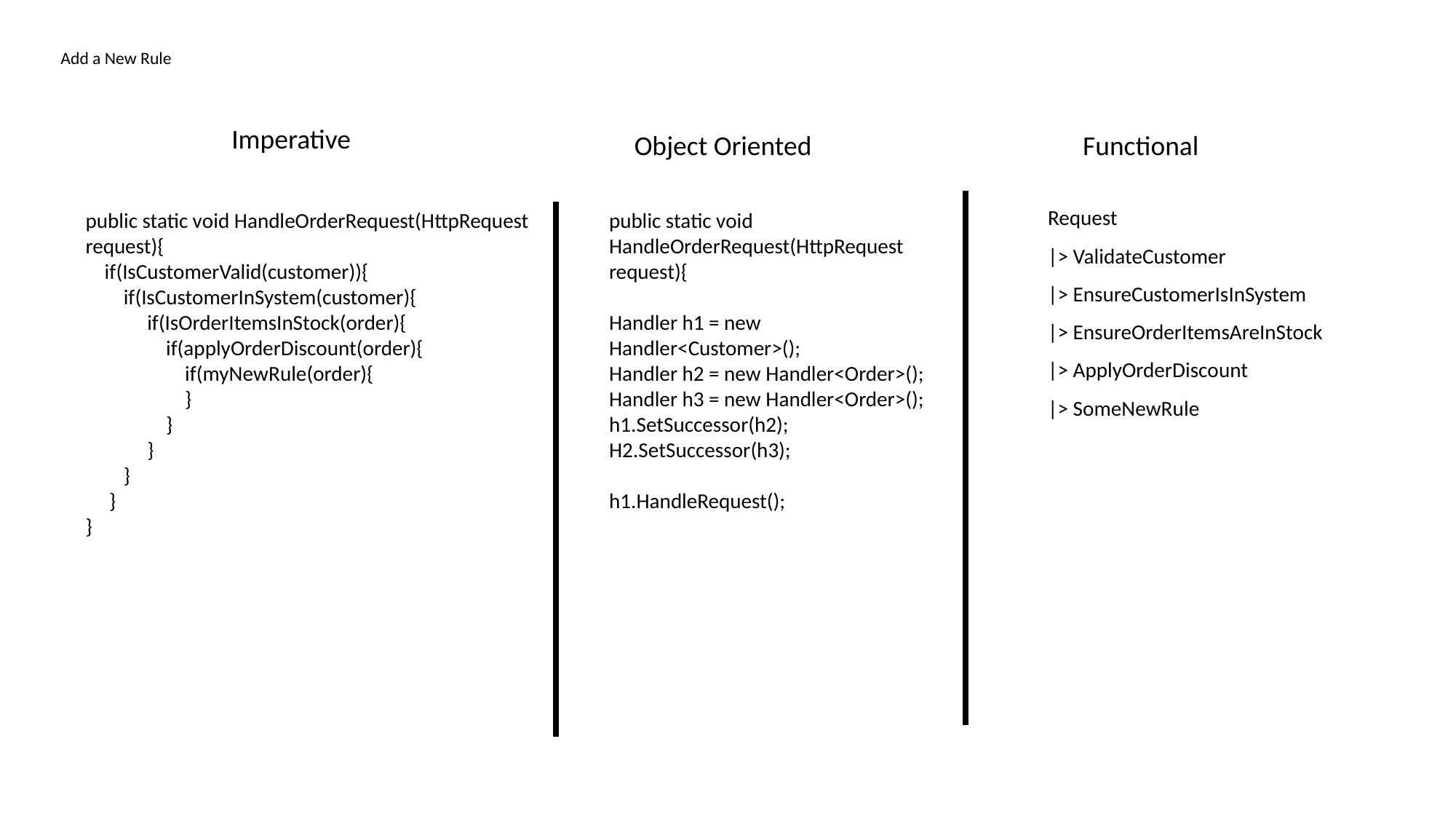

# Add a New Rule
Imperative
Object Oriented
Functional
public static void HandleOrderRequest(HttpRequest request){
    if(IsCustomerValid(customer)){
        if(IsCustomerInSystem(customer){
             if(IsOrderItemsInStock(order){
                 if(applyOrderDiscount(order){
                     if(myNewRule(order){
                     }
                 }
             }
        }
     }
}
public static void HandleOrderRequest(HttpRequest request){

Handler h1 = new Handler<Customer>();
Handler h2 = new Handler<Order>();
Handler h3 = new Handler<Order>();
h1.SetSuccessor(h2);
H2.SetSuccessor(h3);

h1.HandleRequest();

Request
|> ValidateCustomer
|> EnsureCustomerIsInSystem
|> EnsureOrderItemsAreInStock
|> ApplyOrderDiscount
|> SomeNewRule